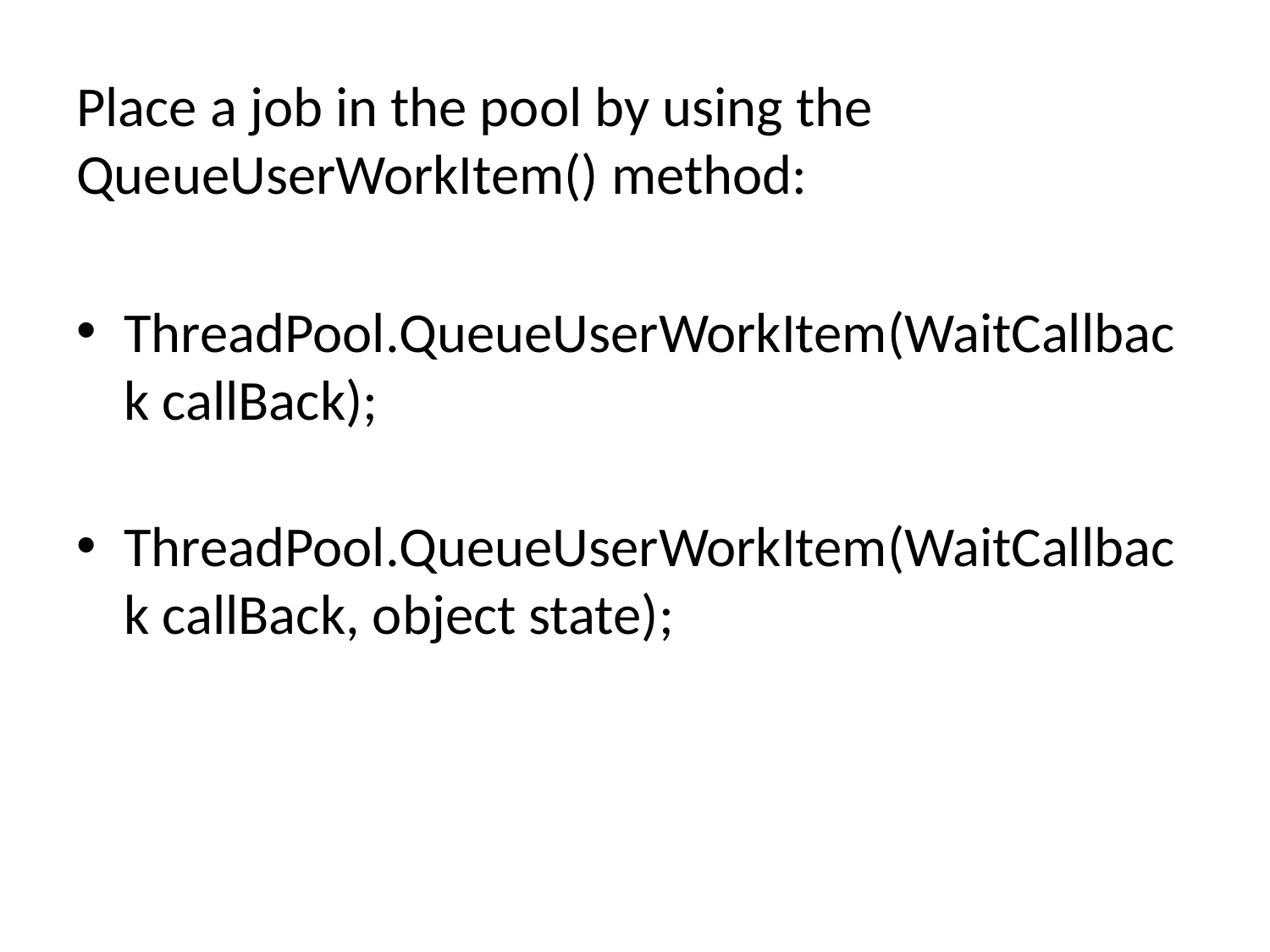

Place a job in the pool by using the QueueUserWorkItem() method:

ThreadPool.QueueUserWorkItem(WaitCallback callBack);
ThreadPool.QueueUserWorkItem(WaitCallback callBack, object state);